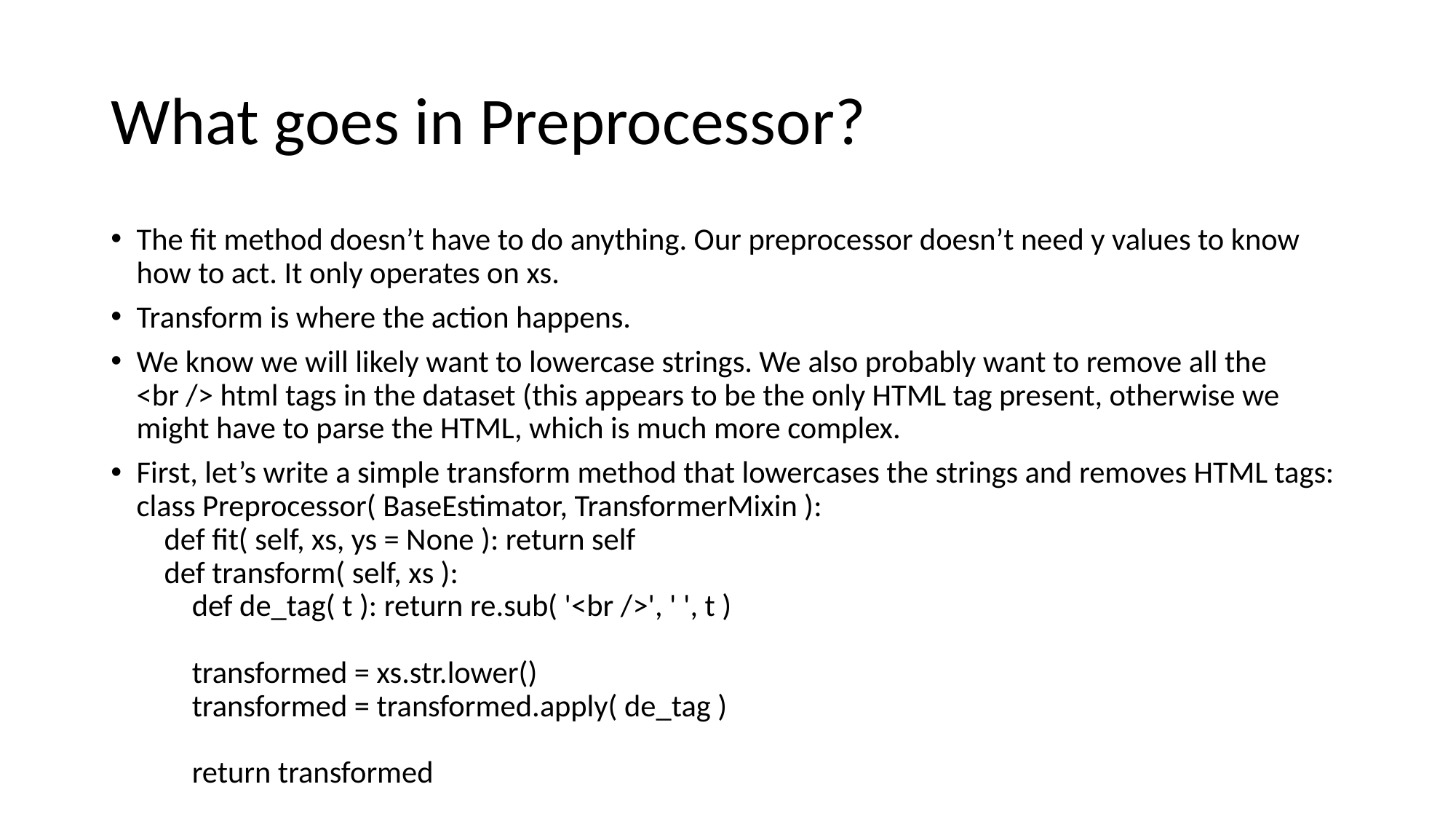

# What goes in Preprocessor?
The fit method doesn’t have to do anything. Our preprocessor doesn’t need y values to know how to act. It only operates on xs.
Transform is where the action happens.
We know we will likely want to lowercase strings. We also probably want to remove all the <br /> html tags in the dataset (this appears to be the only HTML tag present, otherwise we might have to parse the HTML, which is much more complex.
First, let’s write a simple transform method that lowercases the strings and removes HTML tags:
class Preprocessor( BaseEstimator, TransformerMixin ):
    def fit( self, xs, ys = None ): return self
    def transform( self, xs ):
        def de_tag( t ): return re.sub( '<br />', ' ', t )
        transformed = xs.str.lower()
        transformed = transformed.apply( de_tag )
        return transformed